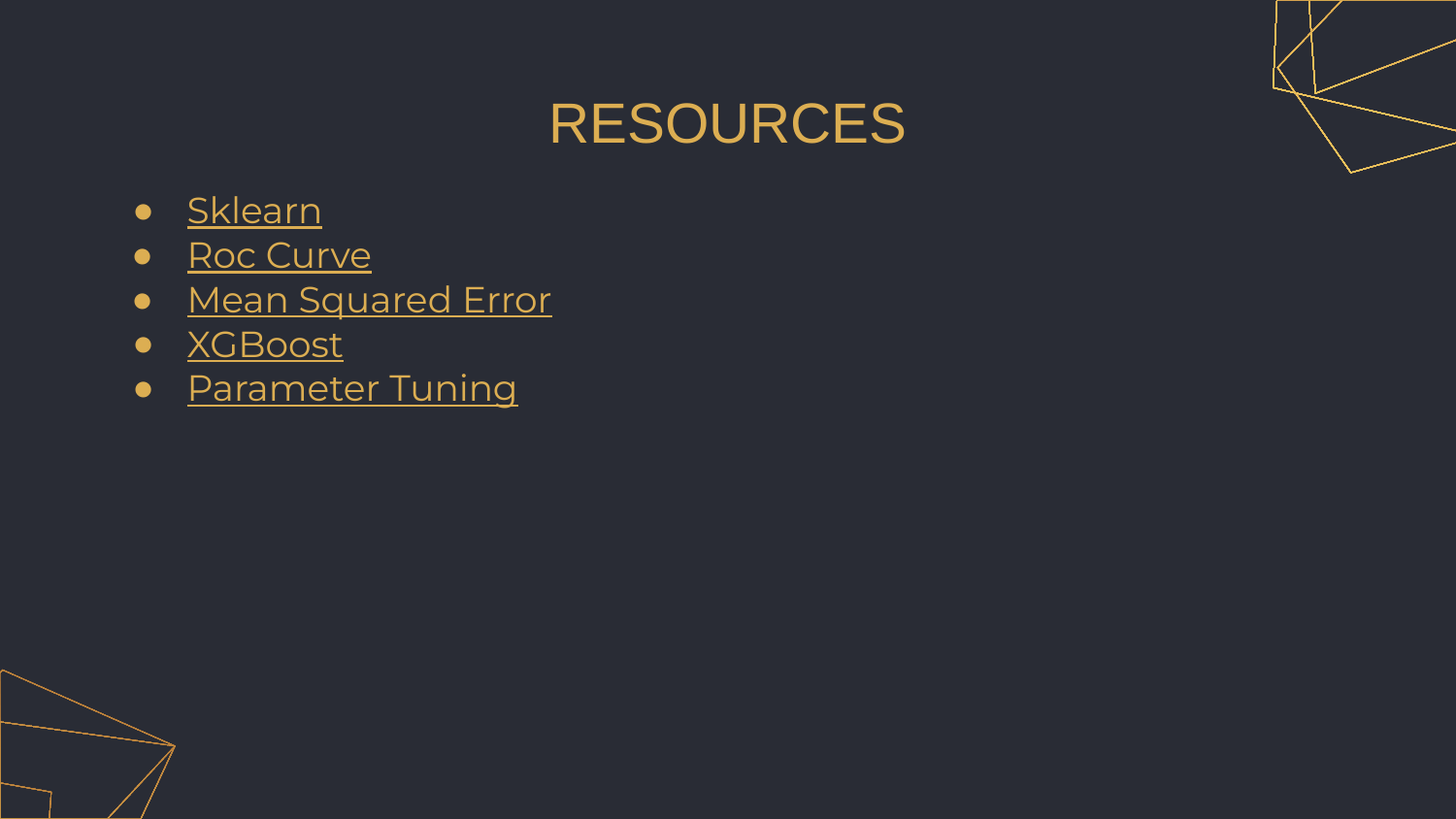

# RESOURCES
Sklearn
Roc Curve
Mean Squared Error
XGBoost
Parameter Tuning